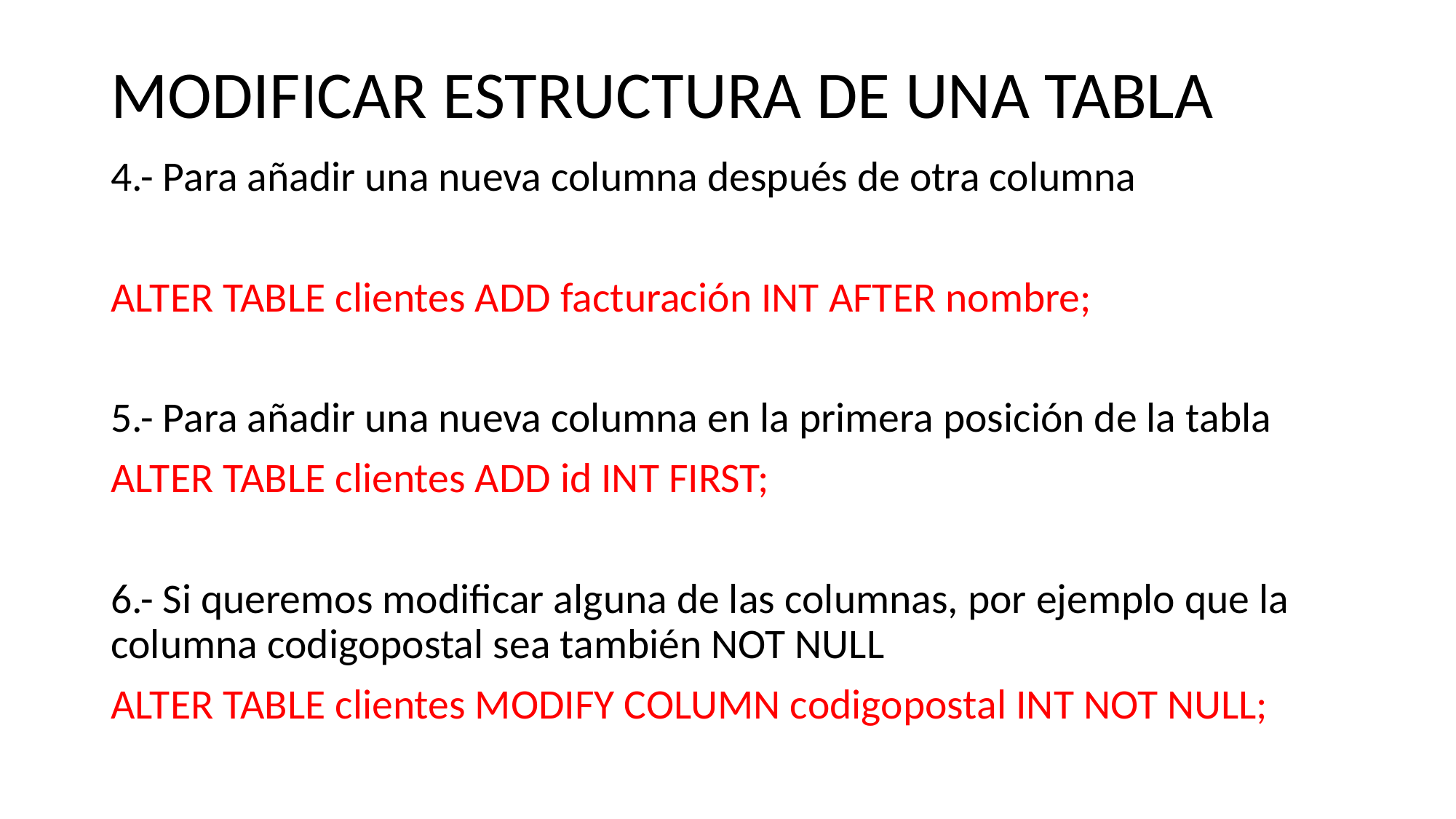

# MODIFICAR ESTRUCTURA DE UNA TABLA
4.- Para añadir una nueva columna después de otra columna

ALTER TABLE clientes ADD facturación INT AFTER nombre;

5.- Para añadir una nueva columna en la primera posición de la tabla
ALTER TABLE clientes ADD id INT FIRST;

6.- Si queremos modificar alguna de las columnas, por ejemplo que la columna codigopostal sea también NOT NULL
ALTER TABLE clientes MODIFY COLUMN codigopostal INT NOT NULL;